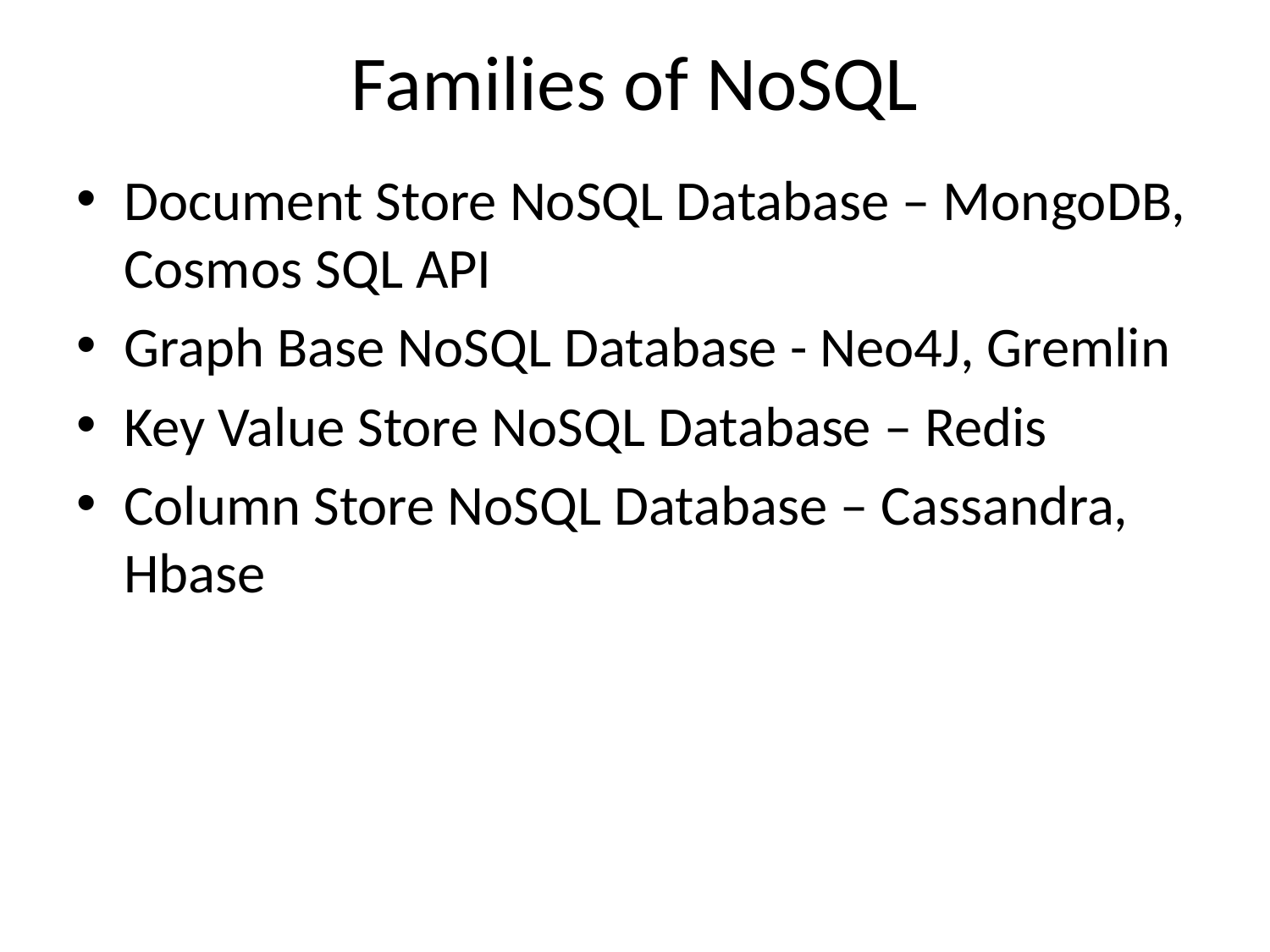

# Families of NoSQL
Document Store NoSQL Database – MongoDB, Cosmos SQL API
Graph Base NoSQL Database - Neo4J, Gremlin
Key Value Store NoSQL Database – Redis
Column Store NoSQL Database – Cassandra, Hbase